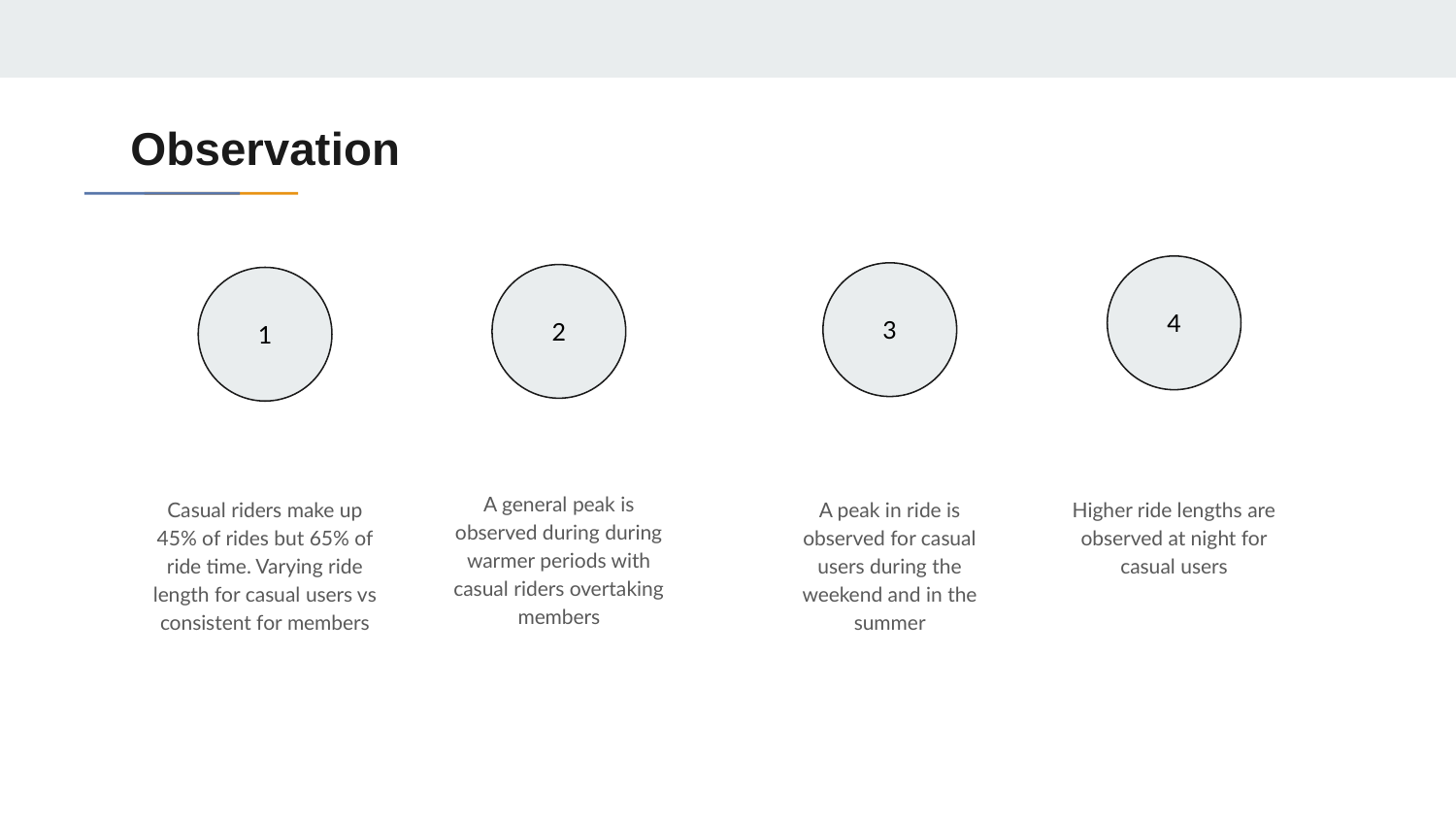

# Observation
4
3
2
1
A general peak is observed during during warmer periods with casual riders overtaking members
Casual riders make up 45% of rides but 65% of ride time. Varying ride length for casual users vs consistent for members
A peak in ride is observed for casual users during the weekend and in the summer
Higher ride lengths are observed at night for casual users